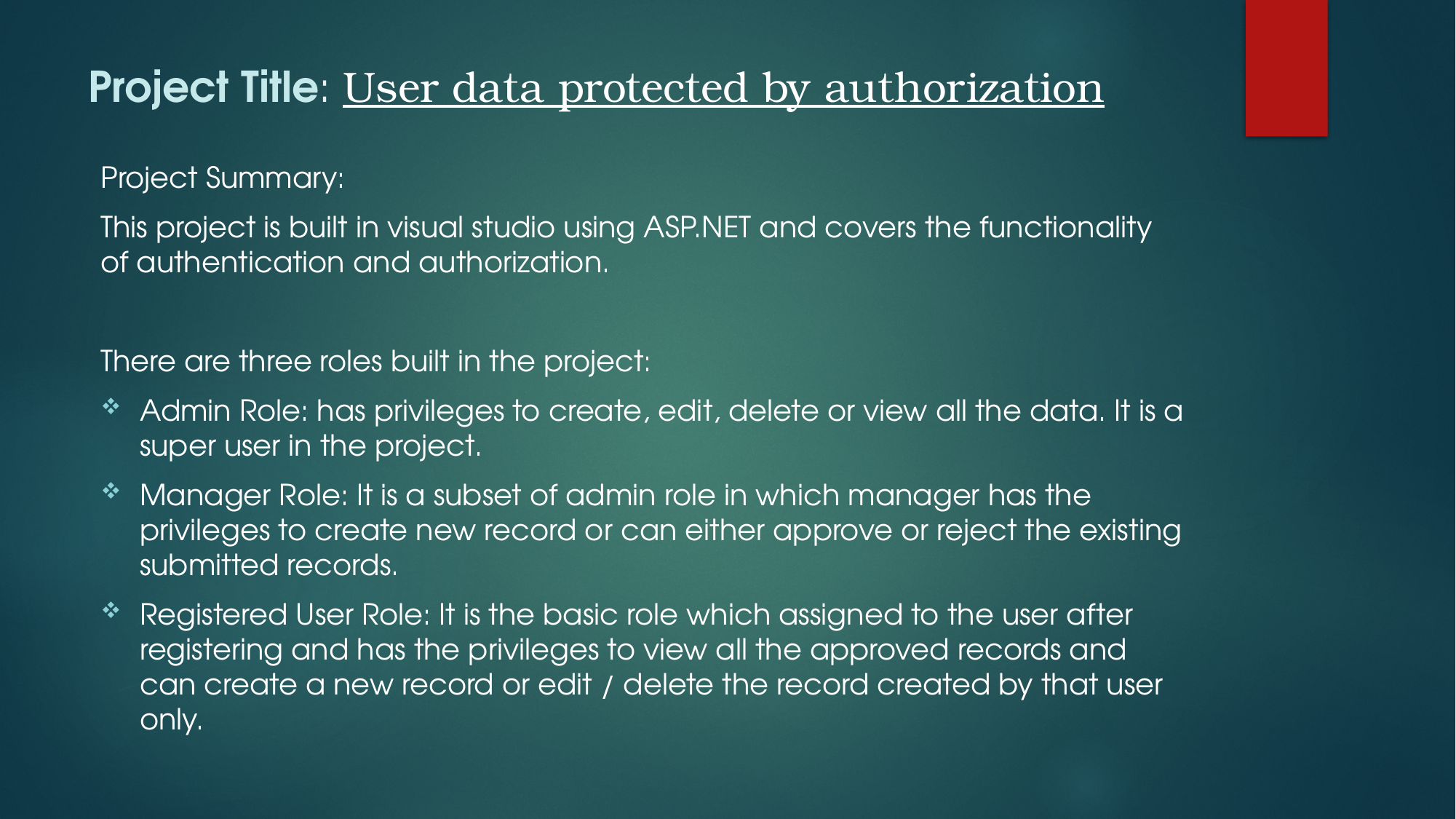

# Project Title: User data protected by authorization
Project Summary:
This project is built in visual studio using ASP.NET and covers the functionality of authentication and authorization.

There are three roles built in the project:
Admin Role: has privileges to create, edit, delete or view all the data. It is a super user in the project.
Manager Role: It is a subset of admin role in which manager has the privileges to create new record or can either approve or reject the existing submitted records.
Registered User Role: It is the basic role which assigned to the user after registering and has the privileges to view all the approved records and can create a new record or edit / delete the record created by that user only.